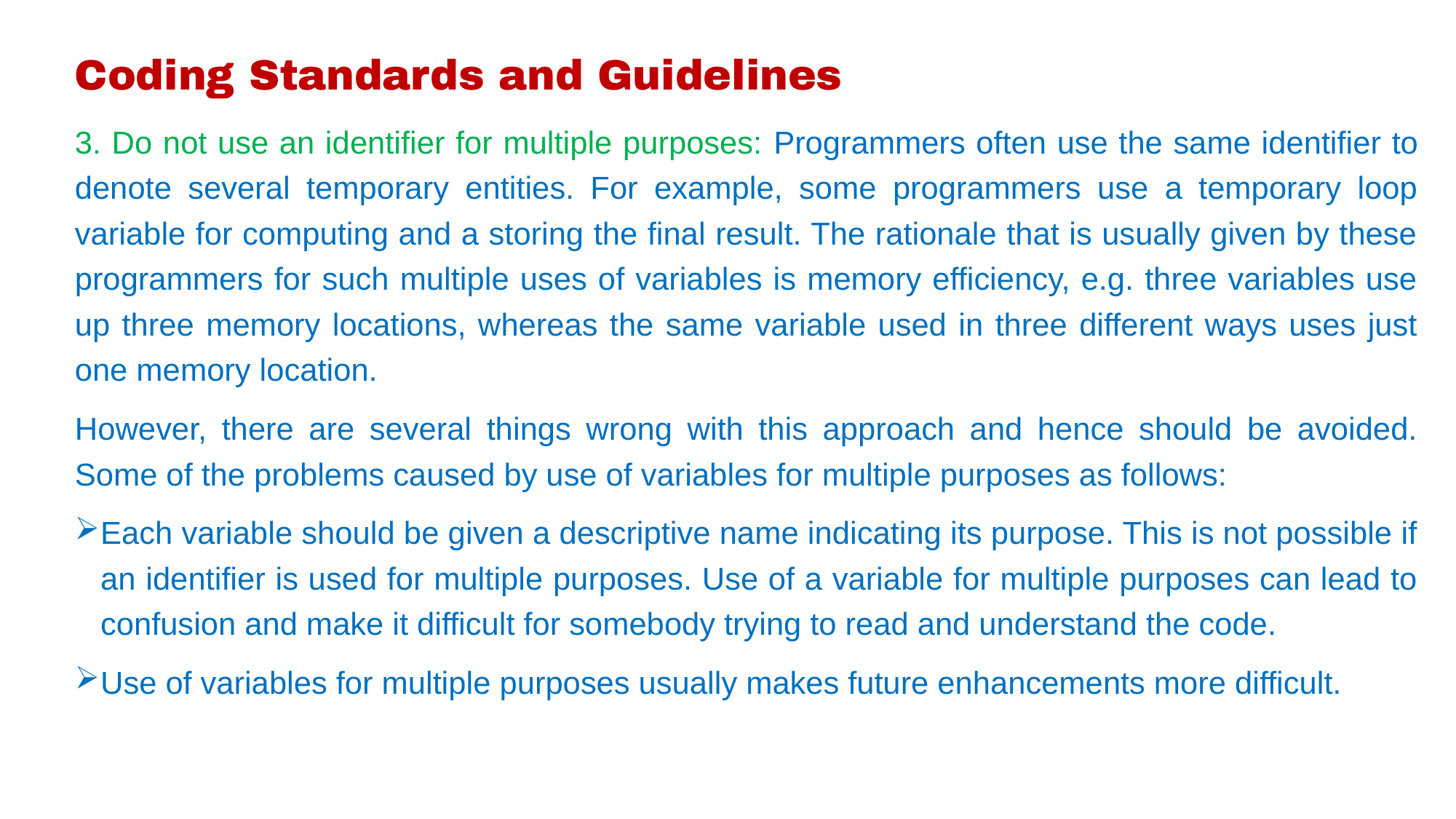

# Coding Standards and Guidelines
3. Do not use an identifier for multiple purposes: Programmers often use the same identifier to denote several temporary entities. For example, some programmers use a temporary loop variable for computing and a storing the final result. The rationale that is usually given by these programmers for such multiple uses of variables is memory efficiency, e.g. three variables use up three memory locations, whereas the same variable used in three different ways uses just one memory location.
However, there are several things wrong with this approach and hence should be avoided. Some of the problems caused by use of variables for multiple purposes as follows:
Each variable should be given a descriptive name indicating its purpose. This is not possible if an identifier is used for multiple purposes. Use of a variable for multiple purposes can lead to confusion and make it difficult for somebody trying to read and understand the code.
Use of variables for multiple purposes usually makes future enhancements more difficult.